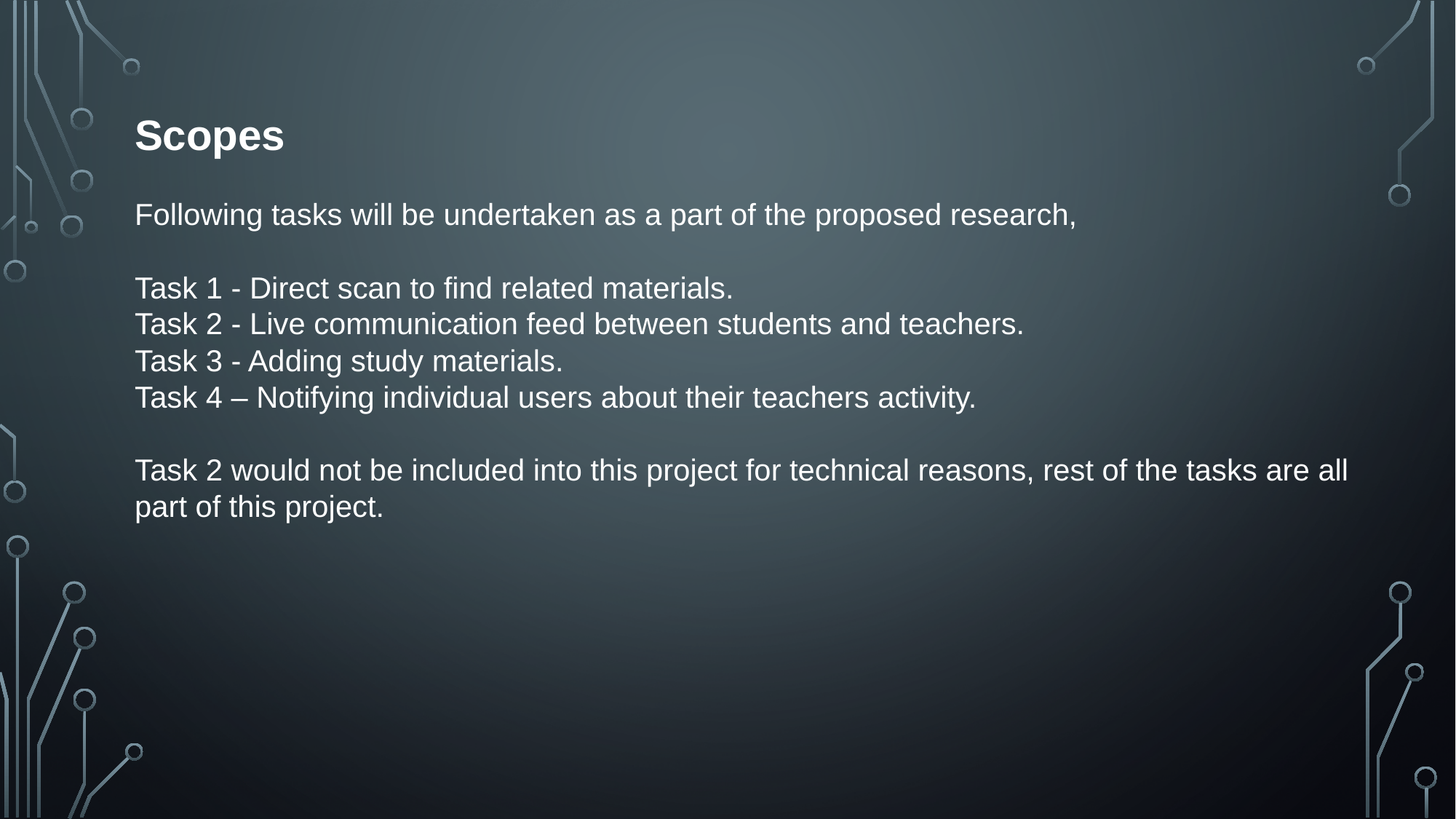

Scopes

Following tasks will be undertaken as a part of the proposed research,

Task 1 - Direct scan to find related materials.
Task 2 - Live communication feed between students and teachers.
Task 3 - Adding study materials.
Task 4 – Notifying individual users about their teachers activity.

Task 2 would not be included into this project for technical reasons, rest of the tasks are all part of this project.